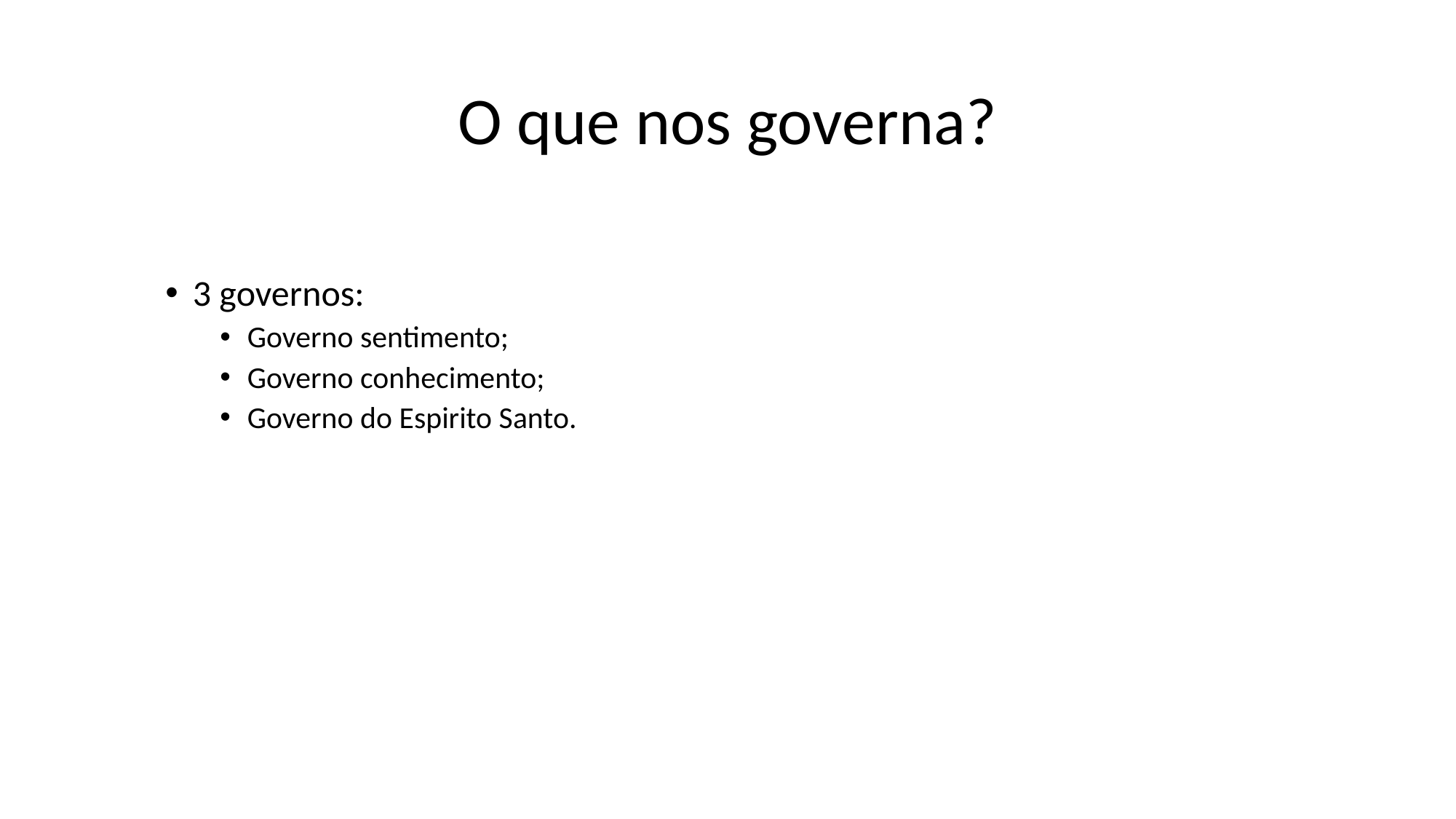

# O que nos governa?

3 governos:
Governo sentimento;
Governo conhecimento;
Governo do Espirito Santo.